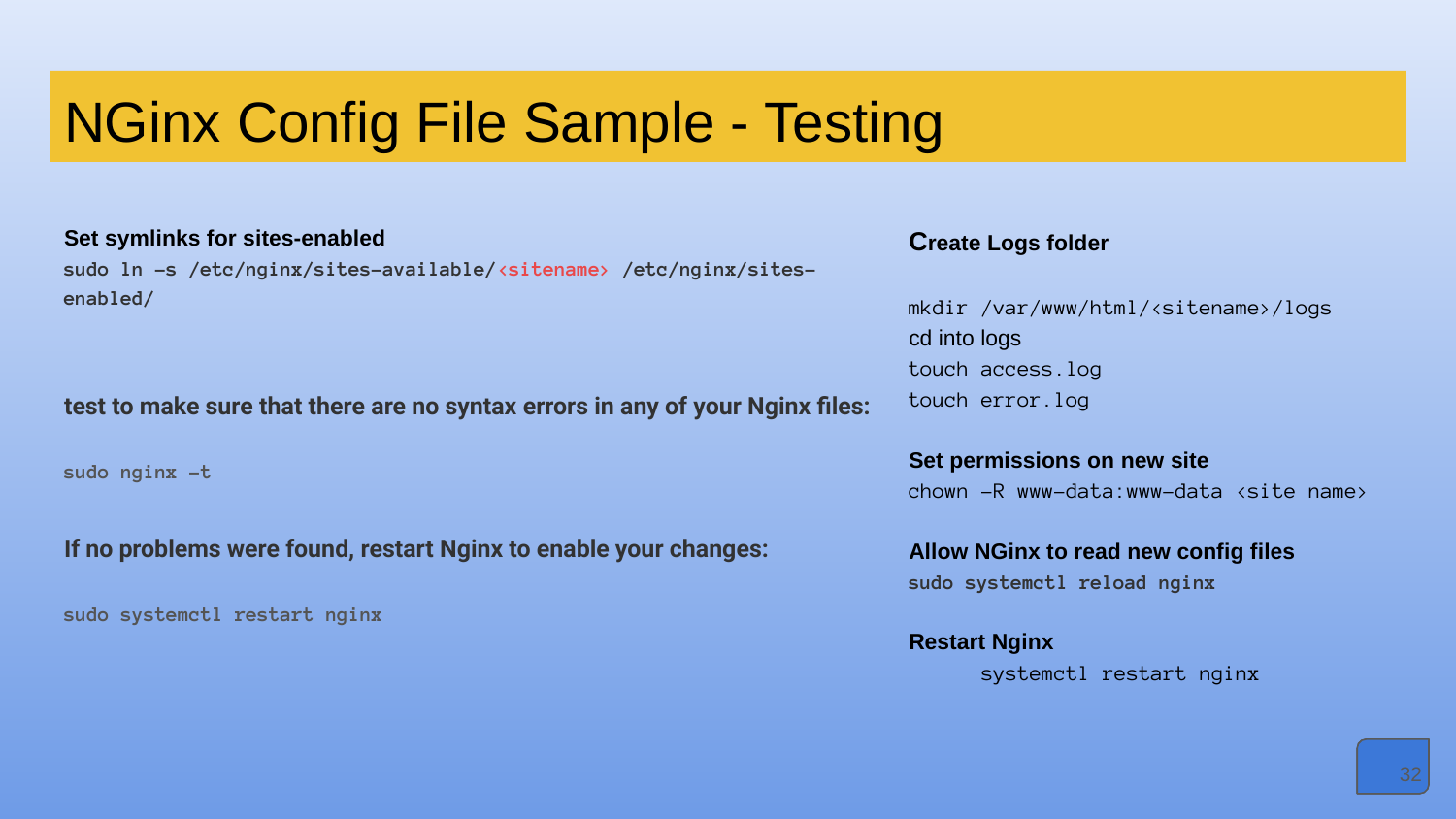

# NGinx Config File Sample - Testing
Set symlinks for sites-enabled
sudo ln -s /etc/nginx/sites-available/<sitename> /etc/nginx/sites-enabled/

test to make sure that there are no syntax errors in any of your Nginx files:
sudo nginx -t

If no problems were found, restart Nginx to enable your changes:
sudo systemctl restart nginx

Create Logs folder
mkdir /var/www/html/<sitename>/logs
cd into logs
touch access.log
touch error.log

Set permissions on new site
chown -R www-data:www-data <site name>

Allow NGinx to read new config files
sudo systemctl reload nginx

Restart Nginx
systemctl restart nginx

32